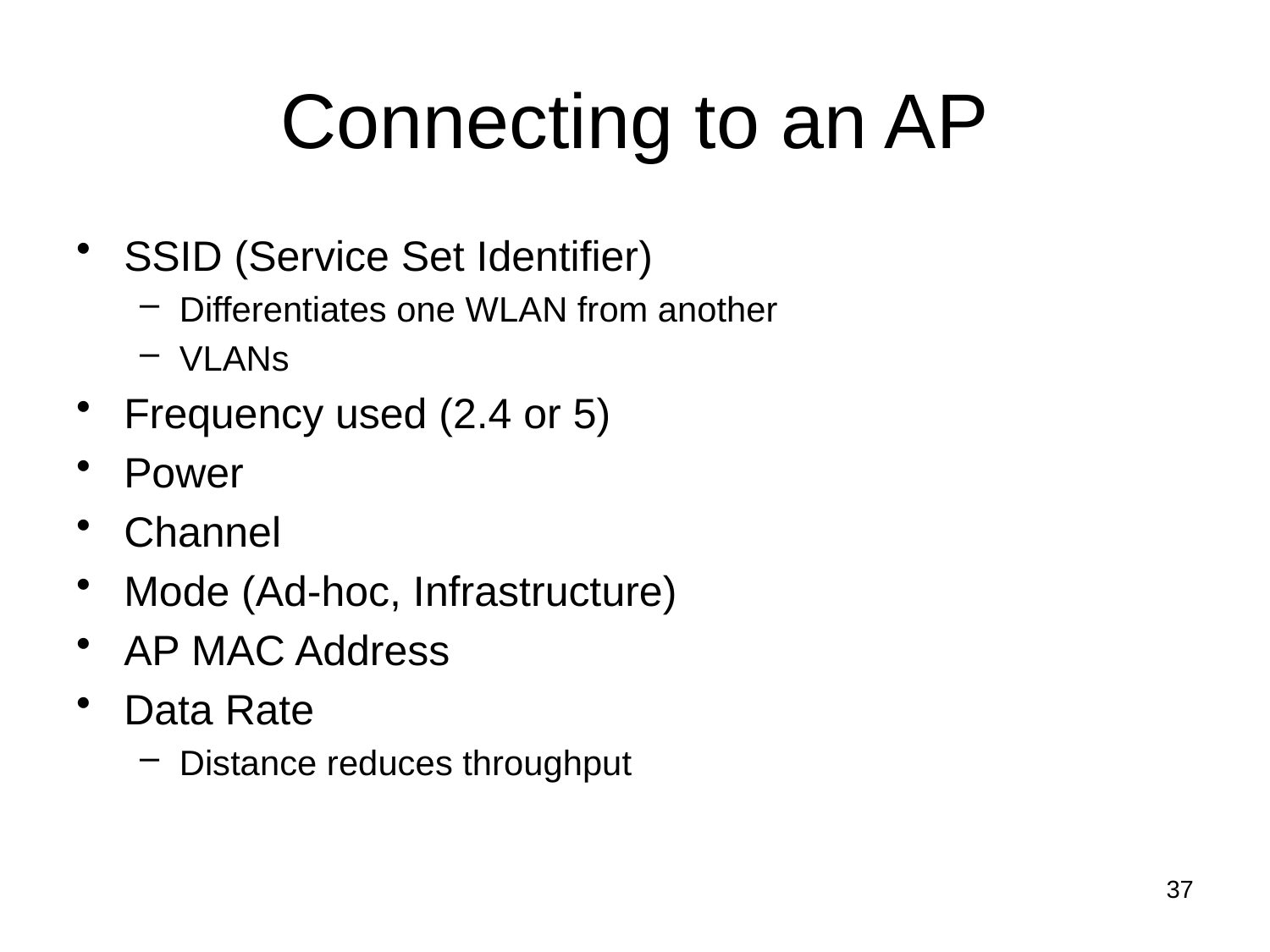

# Connecting to an AP
SSID (Service Set Identifier)
Differentiates one WLAN from another
VLANs
Frequency used (2.4 or 5)
Power
Channel
Mode (Ad-hoc, Infrastructure)
AP MAC Address
Data Rate
Distance reduces throughput

37